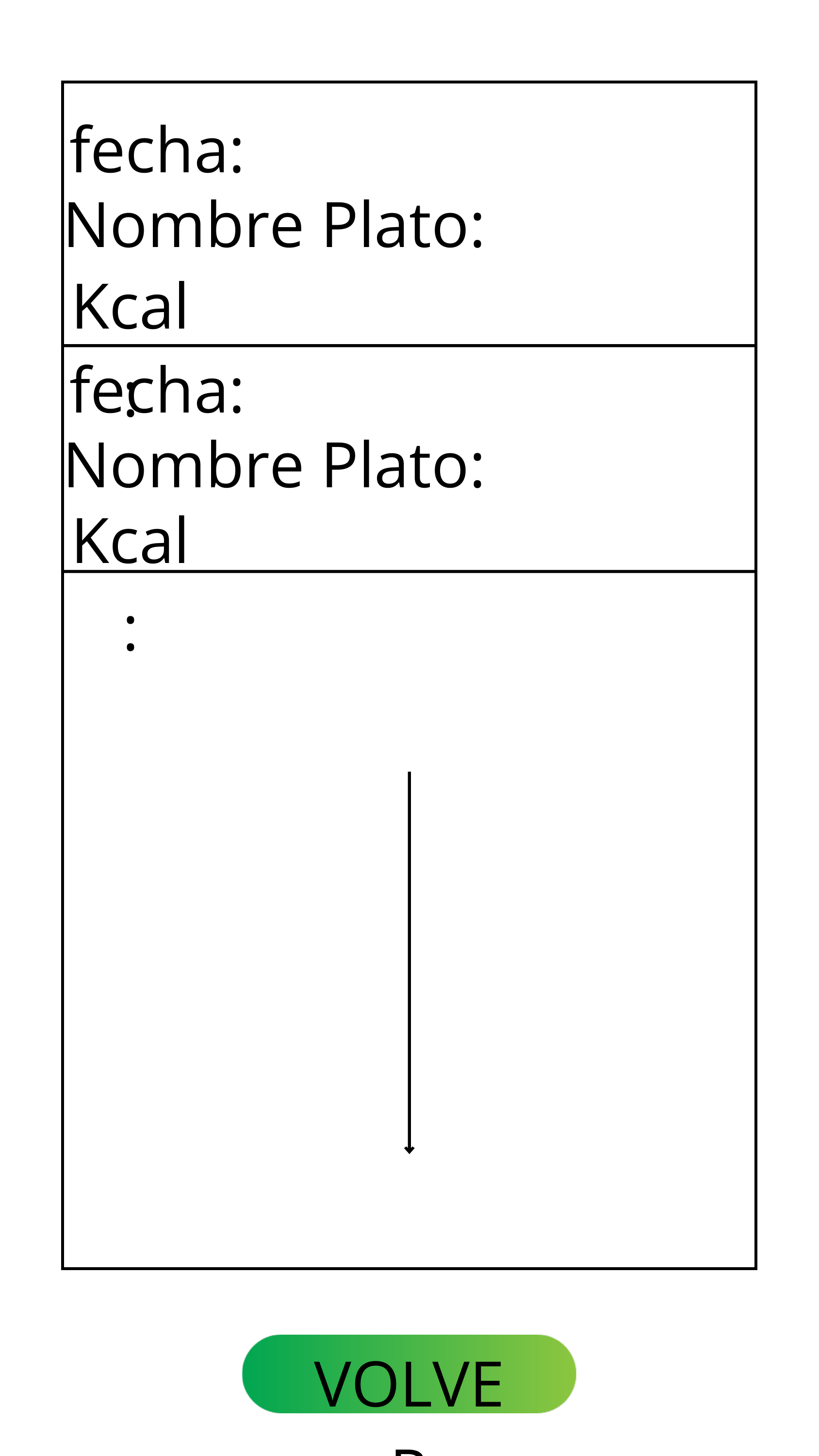

fecha:
Nombre Plato:
Kcal:
fecha:

Nombre Plato:
Kcal:

VOLVER